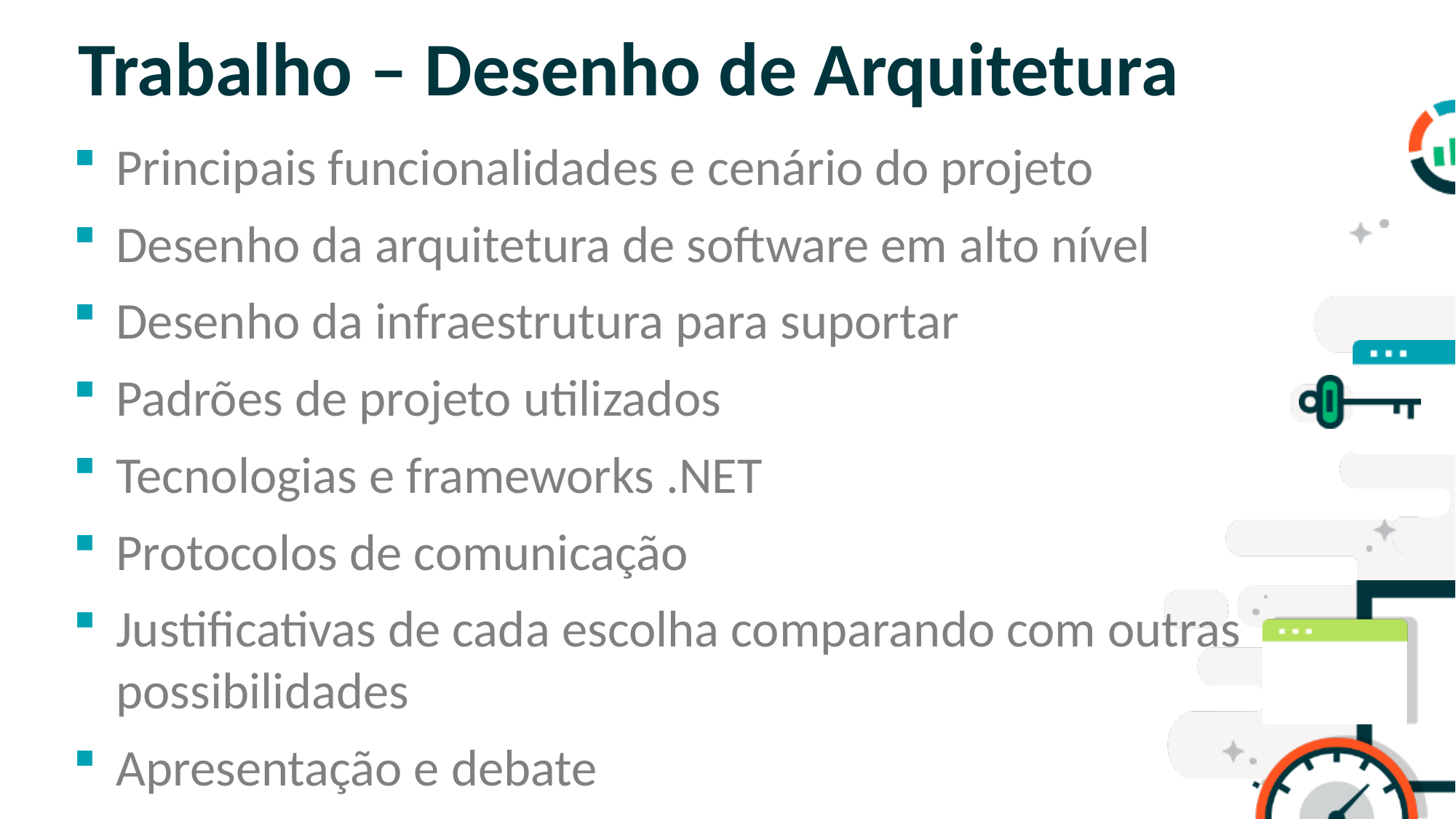

# Trabalho – Desenho de Arquitetura
Principais funcionalidades e cenário do projeto
Desenho da arquitetura de software em alto nível
Desenho da infraestrutura para suportar
Padrões de projeto utilizados
Tecnologias e frameworks .NET
Protocolos de comunicação
Justificativas de cada escolha comparando com outras possibilidades
Apresentação e debate